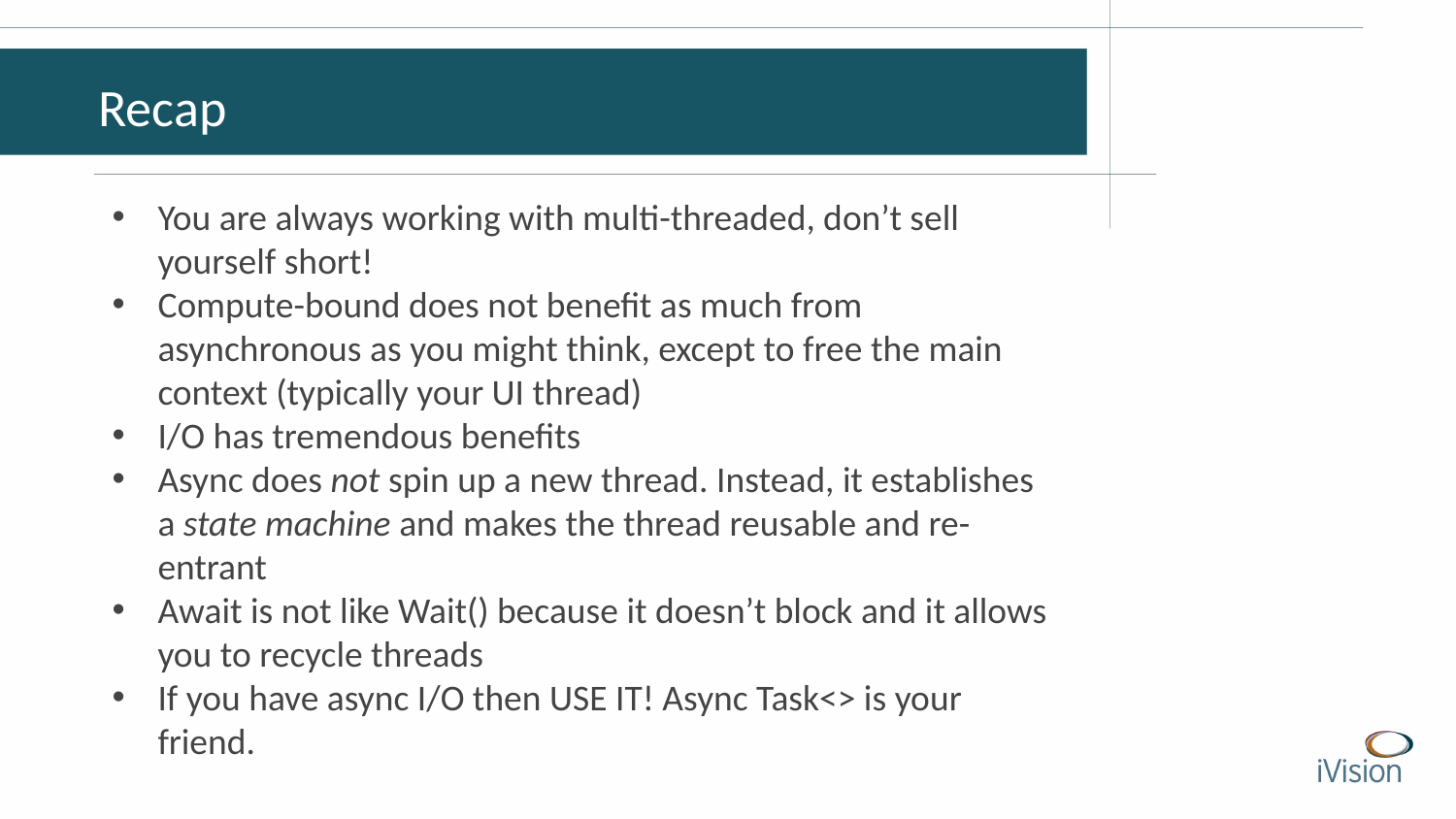

Recap
You are always working with multi-threaded, don’t sell yourself short!
Compute-bound does not benefit as much from asynchronous as you might think, except to free the main context (typically your UI thread)
I/O has tremendous benefits
Async does not spin up a new thread. Instead, it establishes a state machine and makes the thread reusable and re-entrant
Await is not like Wait() because it doesn’t block and it allows you to recycle threads
If you have async I/O then USE IT! Async Task<> is your friend.